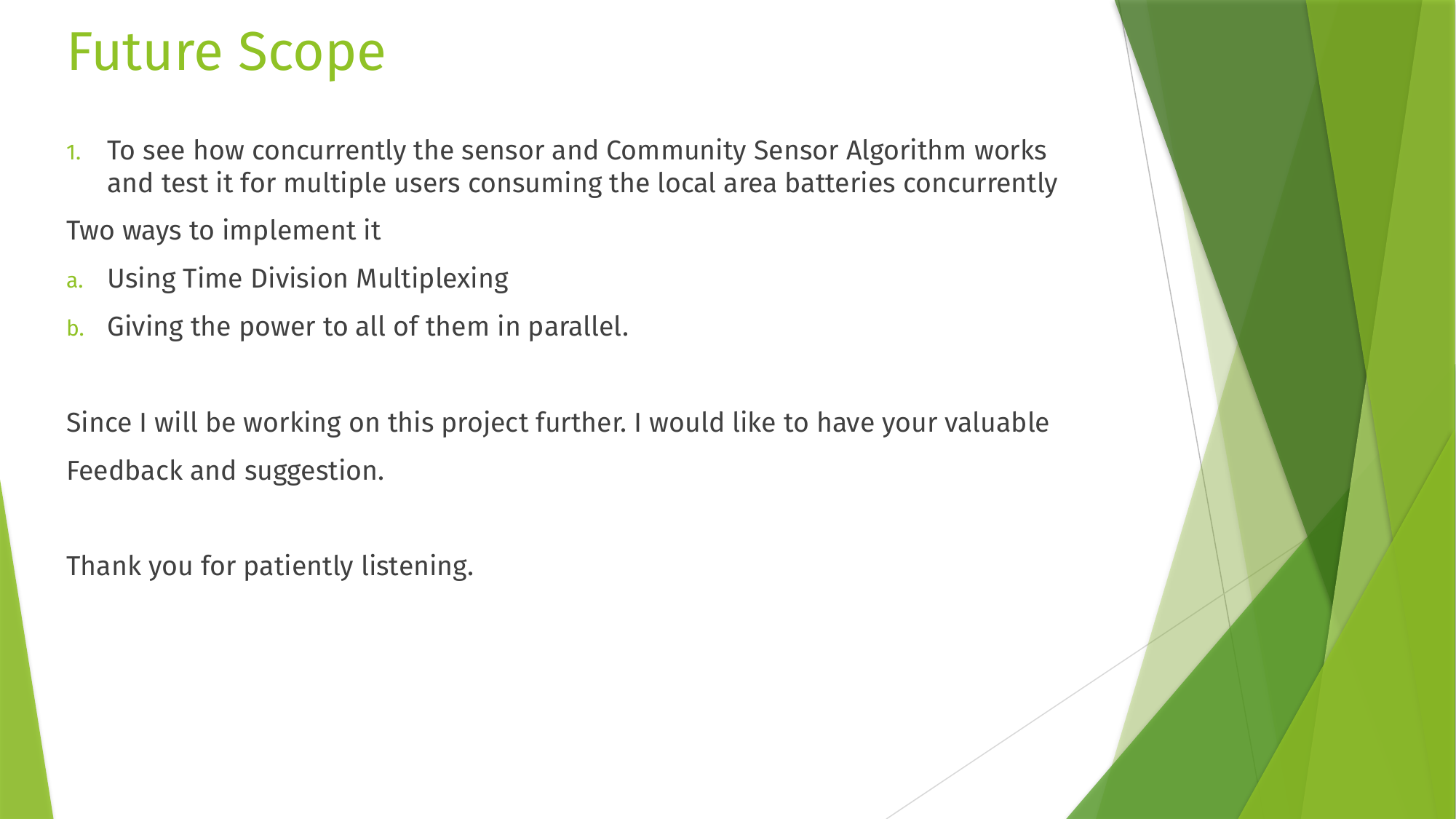

# Future Scope
To see how concurrently the sensor and Community Sensor Algorithm works and test it for multiple users consuming the local area batteries concurrently
Two ways to implement it
Using Time Division Multiplexing
Giving the power to all of them in parallel.

Since I will be working on this project further. I would like to have your valuable
Feedback and suggestion.

Thank you for patiently listening.